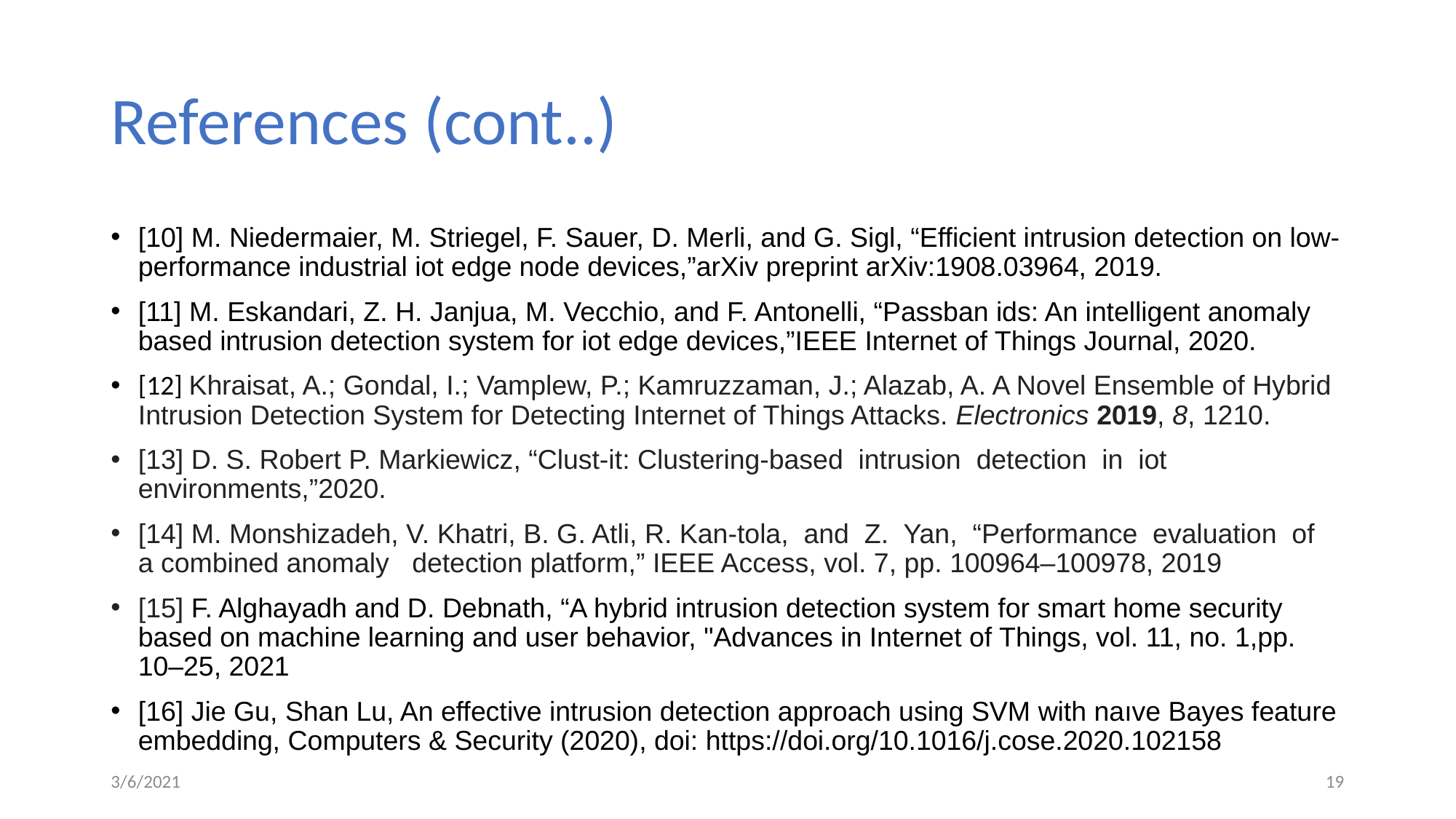

# References (cont..)
[10] M. Niedermaier, M. Striegel, F. Sauer, D. Merli, and G. Sigl, “Efficient intrusion detection on low-performance industrial iot edge node devices,”arXiv preprint arXiv:1908.03964, 2019.
[11] M. Eskandari, Z. H. Janjua, M. Vecchio, and F. Antonelli, “Passban ids: An intelligent anomaly based intrusion detection system for iot edge devices,”IEEE Internet of Things Journal, 2020.
[12] Khraisat, A.; Gondal, I.; Vamplew, P.; Kamruzzaman, J.; Alazab, A. A Novel Ensemble of Hybrid Intrusion Detection System for Detecting Internet of Things Attacks. Electronics 2019, 8, 1210.
[13] D. S. Robert P. Markiewicz, “Clust-it: Clustering-based  intrusion  detection  in  iot  environments,”2020.
[14] M. Monshizadeh, V. Khatri, B. G. Atli, R. Kan-tola,  and  Z.  Yan,  “Performance  evaluation  of  a combined anomaly   detection platform,” IEEE Access, vol. 7, pp. 100964–100978, 2019
[15] F. Alghayadh and D. Debnath, “A hybrid intrusion detection system for smart home security based on machine learning and user behavior, "Advances in Internet of Things, vol. 11, no. 1,pp. 10–25, 2021
[16] Jie Gu, Shan Lu, An effective intrusion detection approach using SVM with naıve Bayes feature embedding, Computers & Security (2020), doi: https://doi.org/10.1016/j.cose.2020.102158
3/6/2021

19